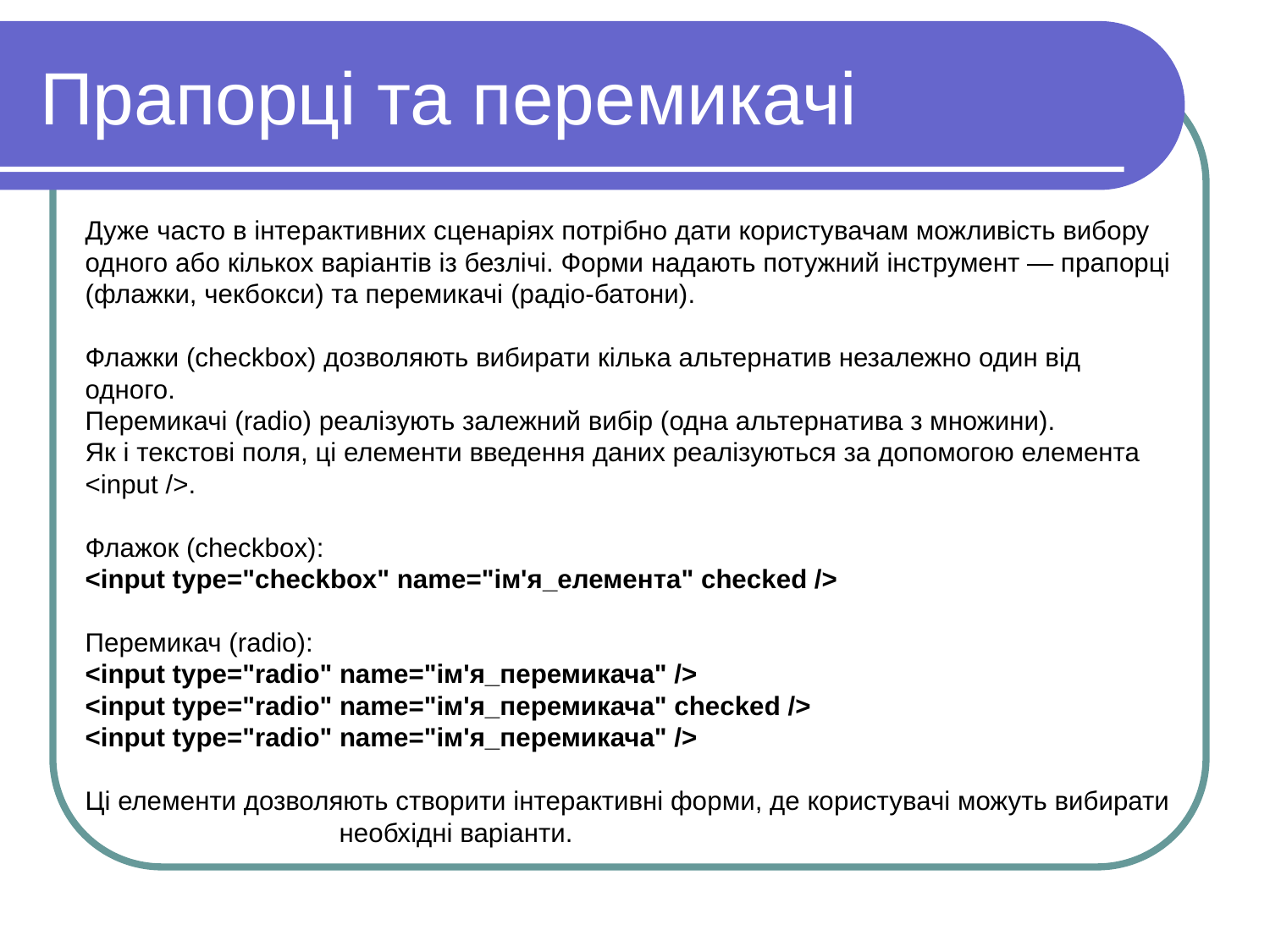

Прапорці та перемикачі
Дуже часто в інтерактивних сценаріях потрібно дати користувачам можливість вибору одного або кількох варіантів із безлічі. Форми надають потужний інструмент — прапорці (флажки, чекбокси) та перемикачі (радіо-батони).

Флажки (checkbox) дозволяють вибирати кілька альтернатив незалежно один від одного.
Перемикачі (radio) реалізують залежний вибір (одна альтернатива з множини).
Як і текстові поля, ці елементи введення даних реалізуються за допомогою елемента <input />.

Флажок (checkbox):
<input type="checkbox" name="ім'я_елемента" checked />

Перемикач (radio):
<input type="radio" name="ім'я_перемикача" />
<input type="radio" name="ім'я_перемикача" checked />
<input type="radio" name="ім'я_перемикача" />

Ці елементи дозволяють створити інтерактивні форми, де користувачі можуть вибирати 		необхідні варіанти.